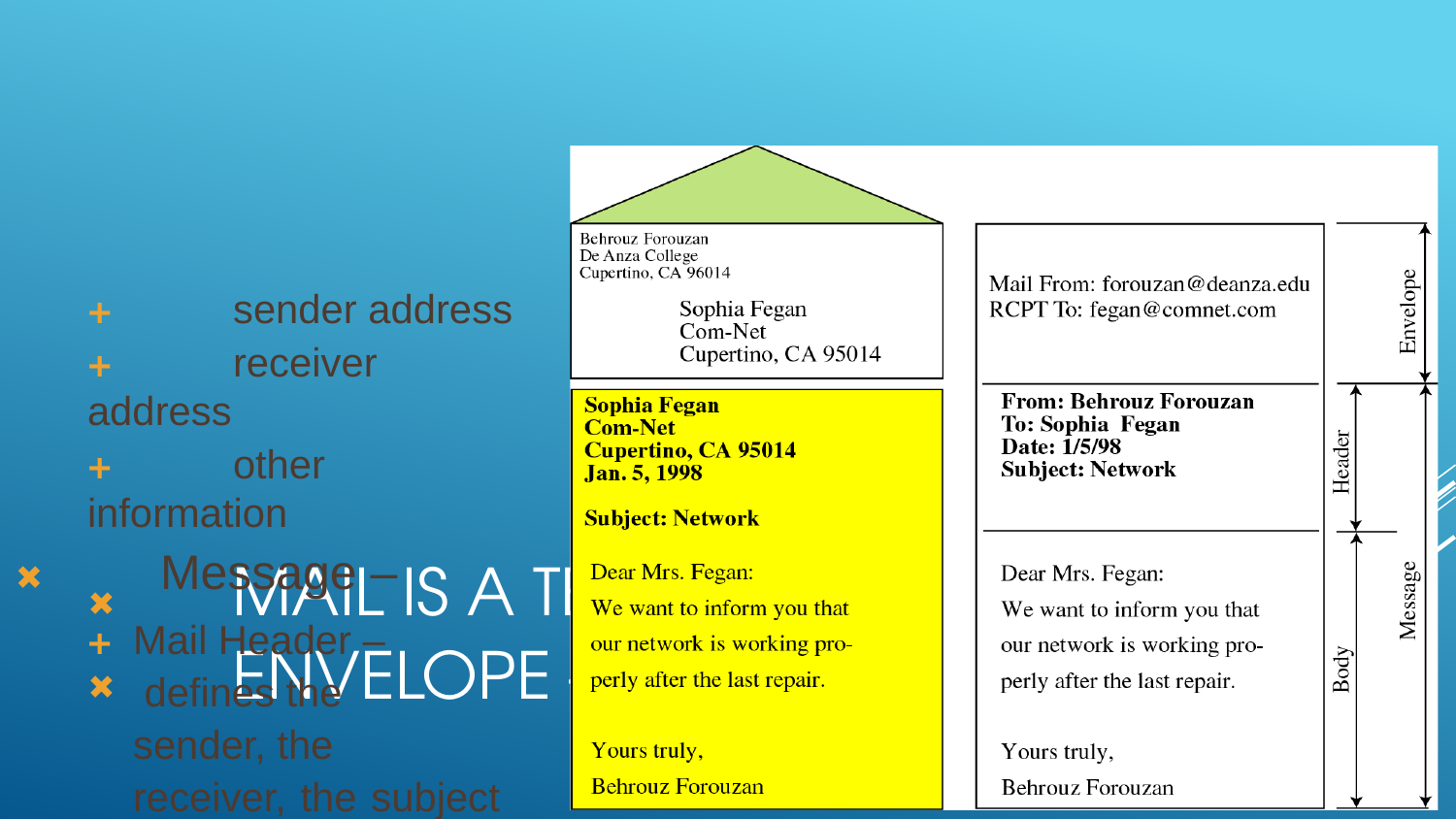

🞤	sender address
🞤	receiver address
🞤	other information
🞭	Message –
🞤	Mail Header –  defines the  sender, the
receiver, the subject  of the message, and  other information
🞤 Mail Body – Contains  the actual information  in the message
# 🞭	MAIL IS A TEXT FILE
🞭	ENVELOPE –